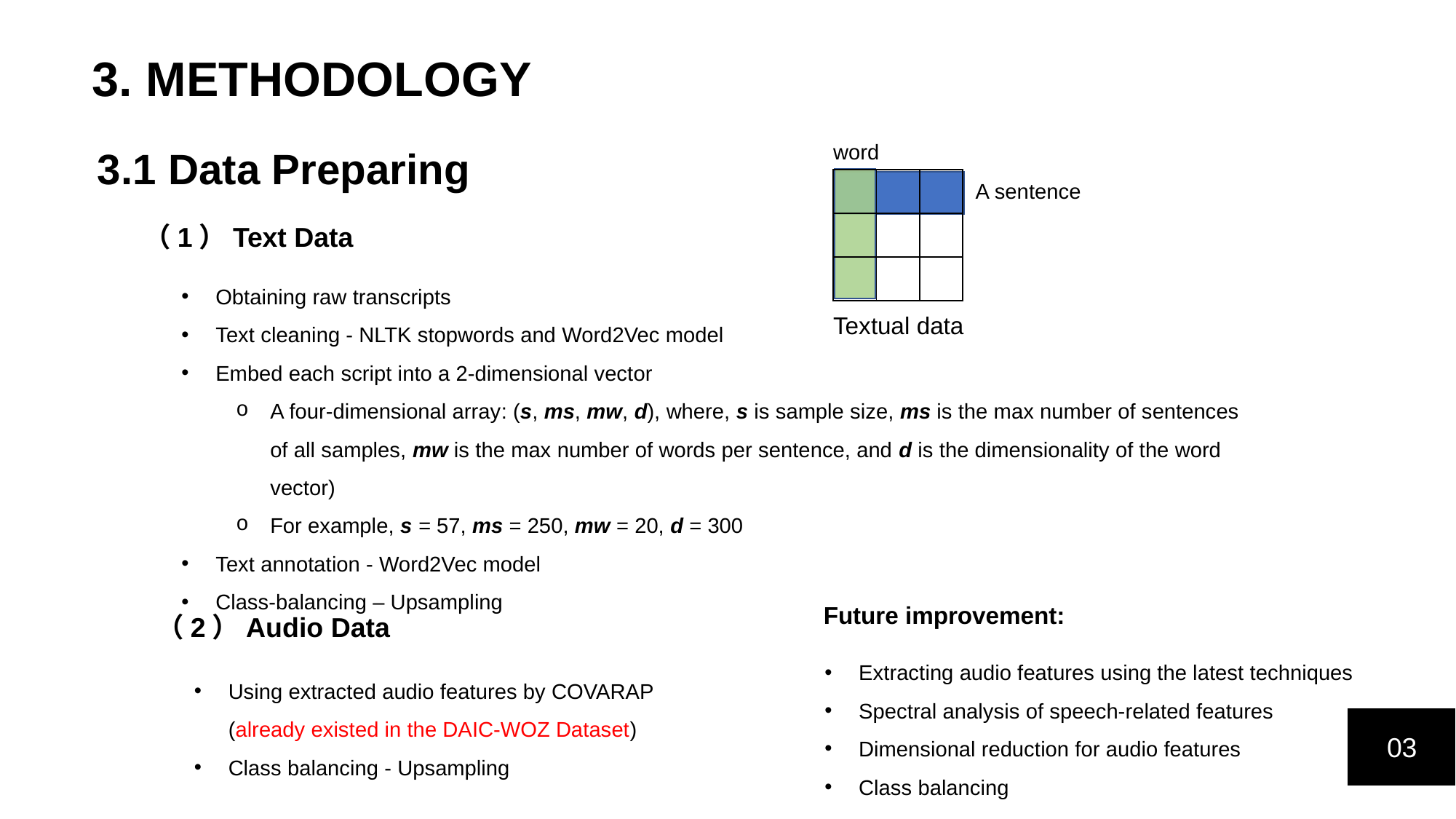

3. METHODOLOGY
word
3.1 Data Preparing

|  |  |  |
| --- | --- | --- |
|  |  |  |
|  |  |  |

A sentence
（1）Text Data
Obtaining raw transcripts
Text cleaning - NLTK stopwords and Word2Vec model
Embed each script into a 2-dimensional vector
A four-dimensional array: (s, ms, mw, d), where, s is sample size, ms is the max number of sentences of all samples, mw is the max number of words per sentence, and d is the dimensionality of the word vector)
For example, s = 57, ms = 250, mw = 20, d = 300
Text annotation - Word2Vec model
Class-balancing – Upsampling

Textual data
Future improvement:
（2）Audio Data
Extracting audio features using the latest techniques
Spectral analysis of speech-related features
Dimensional reduction for audio features
Class balancing
Using extracted audio features by COVARAP (already existed in the DAIC-WOZ Dataset)
Class balancing - Upsampling
03